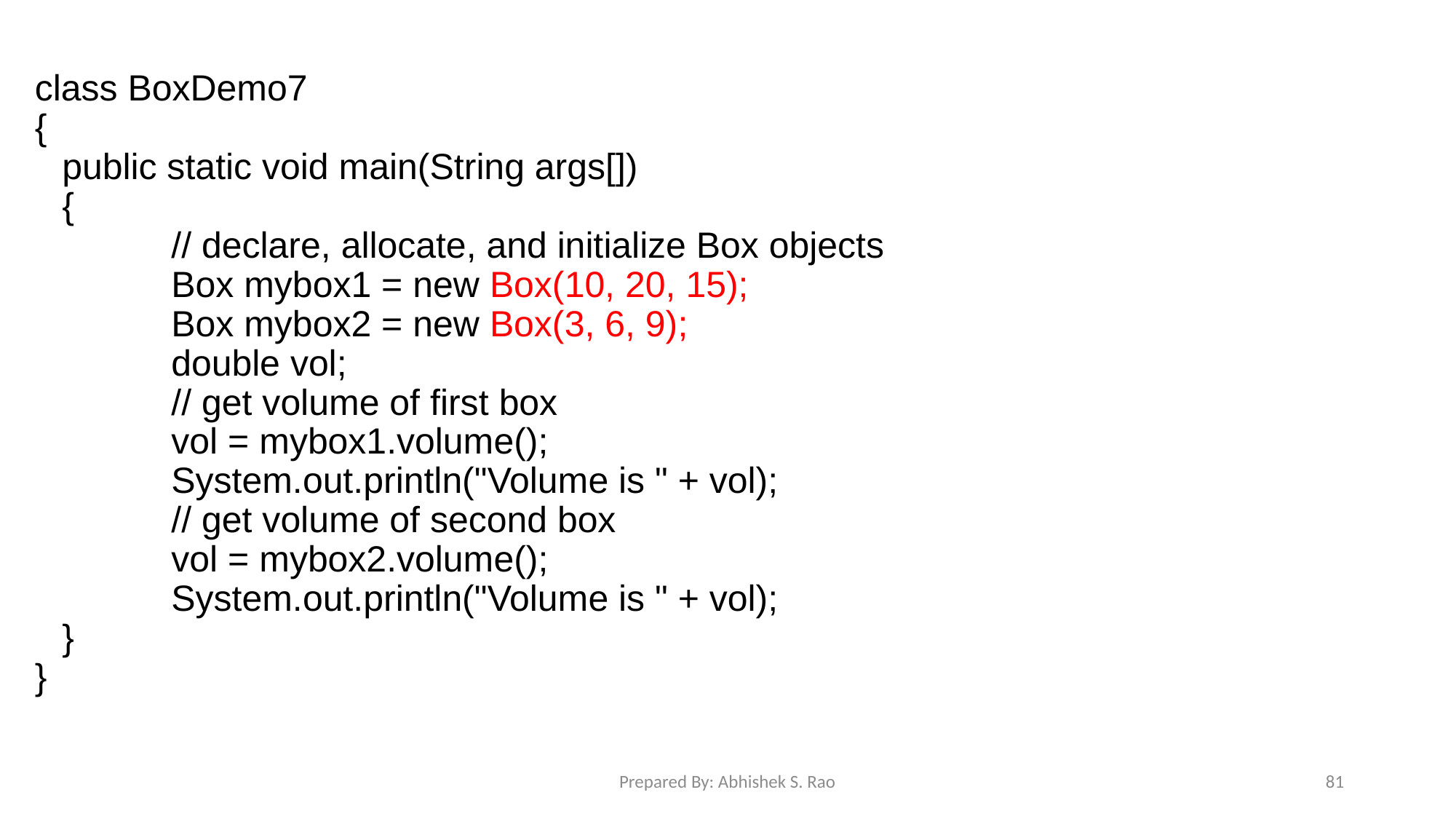

class BoxDemo7
{
	public static void main(String args[])
	{
		// declare, allocate, and initialize Box objects
		Box mybox1 = new Box(10, 20, 15);
		Box mybox2 = new Box(3, 6, 9);
		double vol;
		// get volume of first box
		vol = mybox1.volume();
		System.out.println("Volume is " + vol);
		// get volume of second box
		vol = mybox2.volume();
		System.out.println("Volume is " + vol);
	}
}

Prepared By: Abhishek S. Rao
81